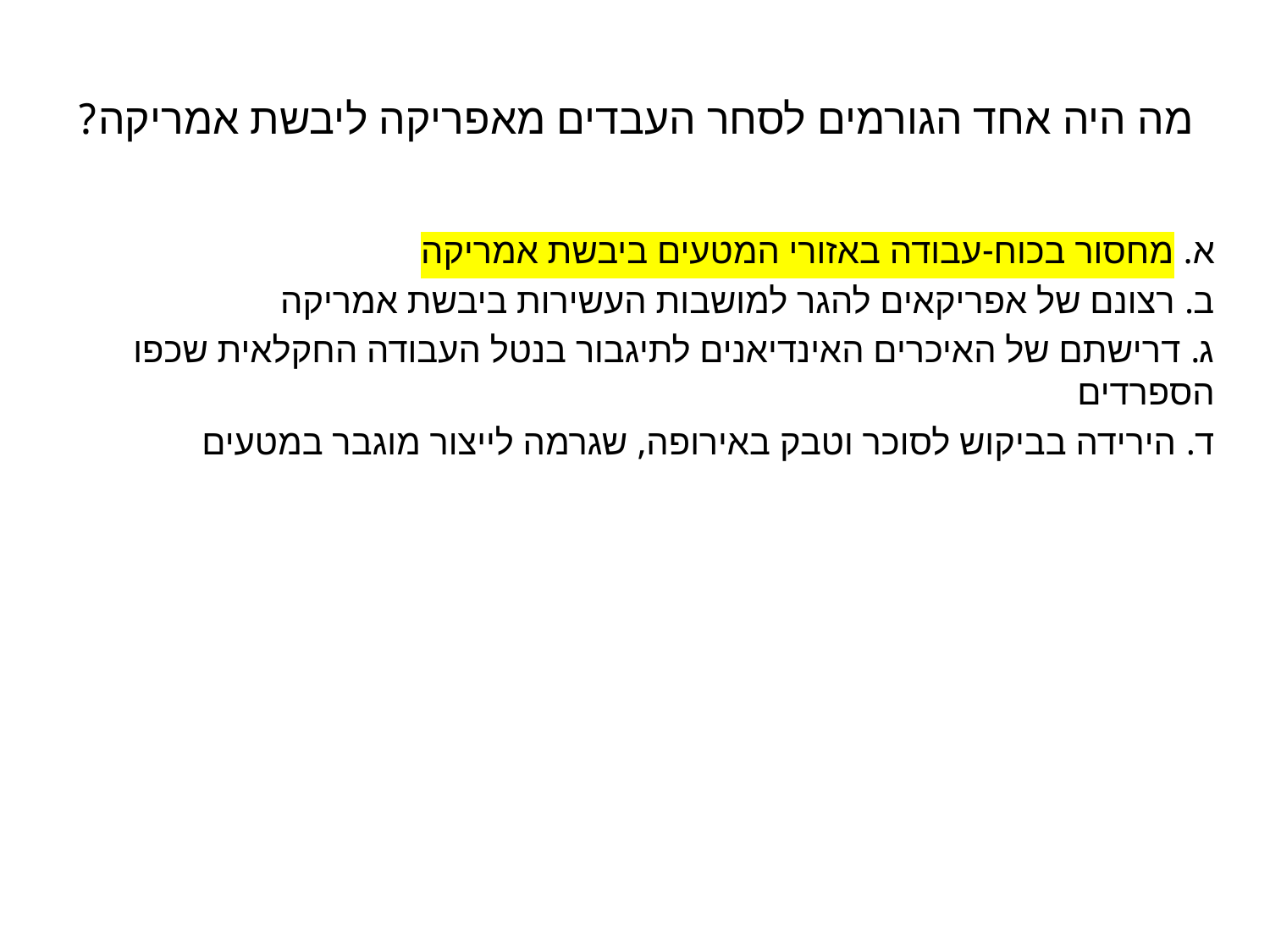

# מה היה אחד הגורמים לסחר העבדים מאפריקה ליבשת אמריקה?
א. מחסור בכוח-עבודה באזורי המטעים ביבשת אמריקה
ב. רצונם של אפריקאים להגר למושבות העשירות ביבשת אמריקה
ג. דרישתם של האיכרים האינדיאנים לתיגבור בנטל העבודה החקלאית שכפו הספרדים
ד. הירידה בביקוש לסוכר וטבק באירופה, שגרמה לייצור מוגבר במטעים